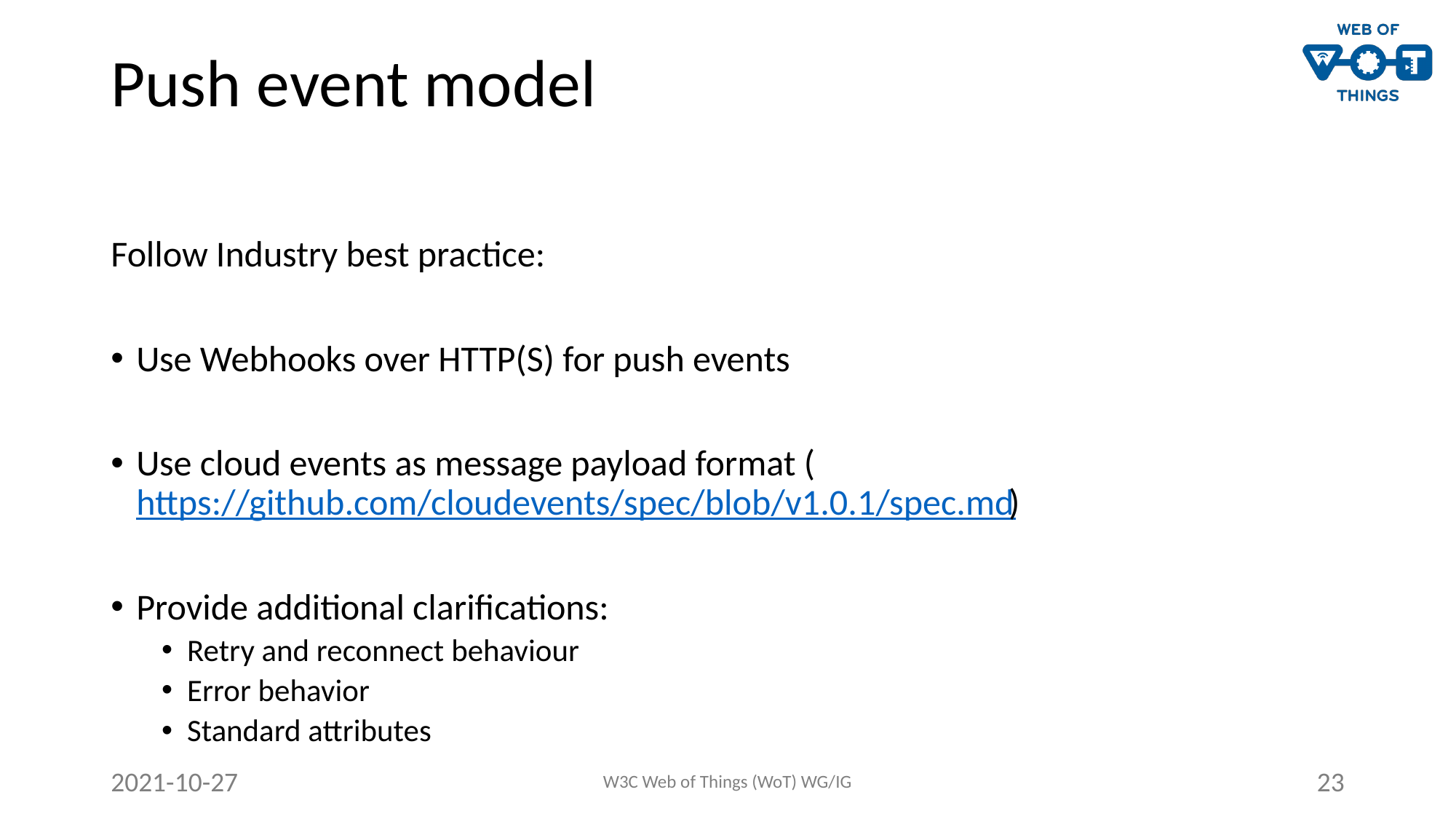

# Push event model
Follow Industry best practice:

Use Webhooks over HTTP(S) for push events

Use cloud events as message payload format (https://github.com/cloudevents/spec/blob/v1.0.1/spec.md)

Provide additional clarifications:
Retry and reconnect behaviour
Error behavior
Standard attributes
2021-10-27
W3C Web of Things (WoT) WG/IG
23